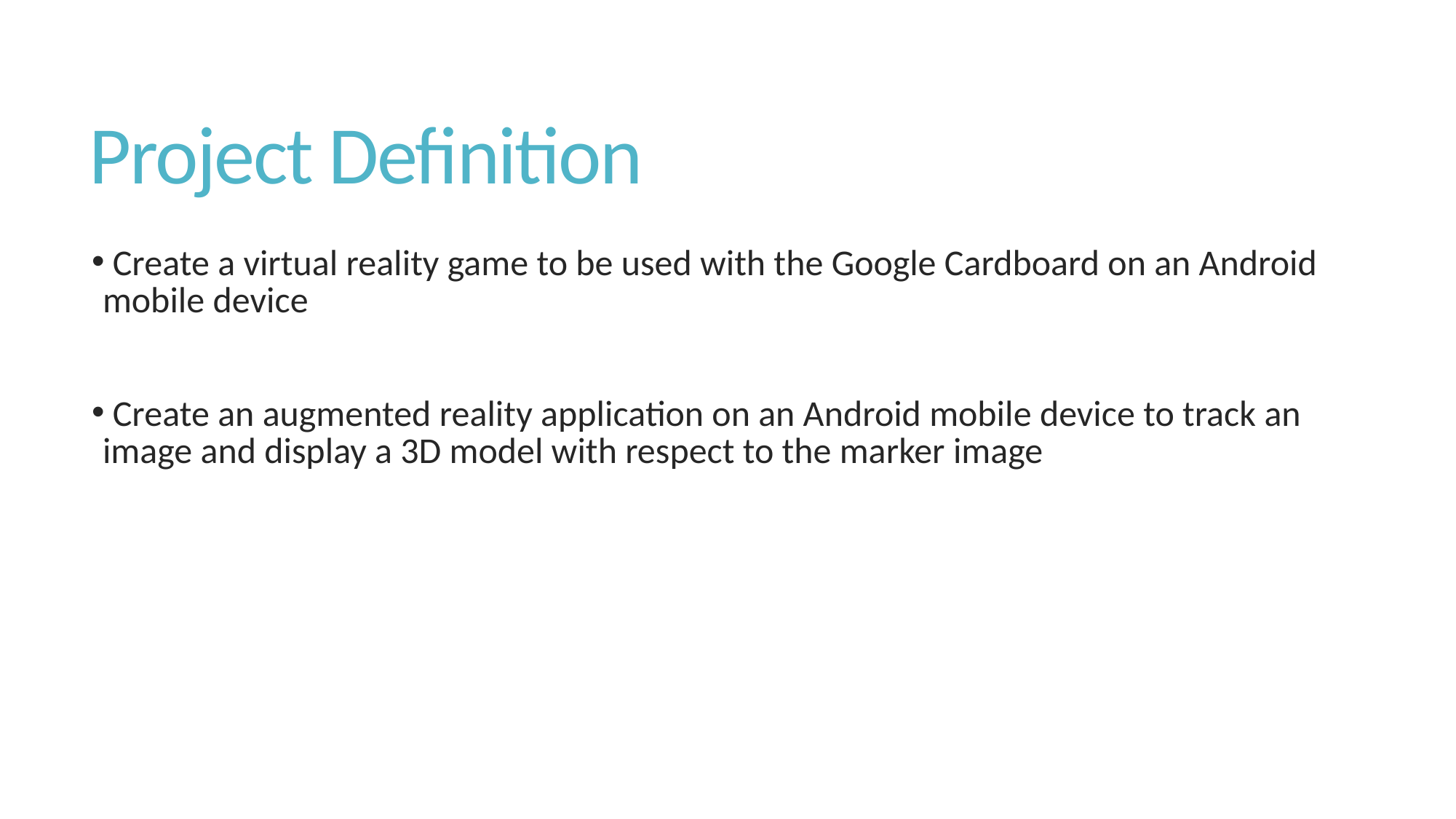

# Project Definition
 Create a virtual reality game to be used with the Google Cardboard on an Android mobile device

 Create an augmented reality application on an Android mobile device to track an image and display a 3D model with respect to the marker image